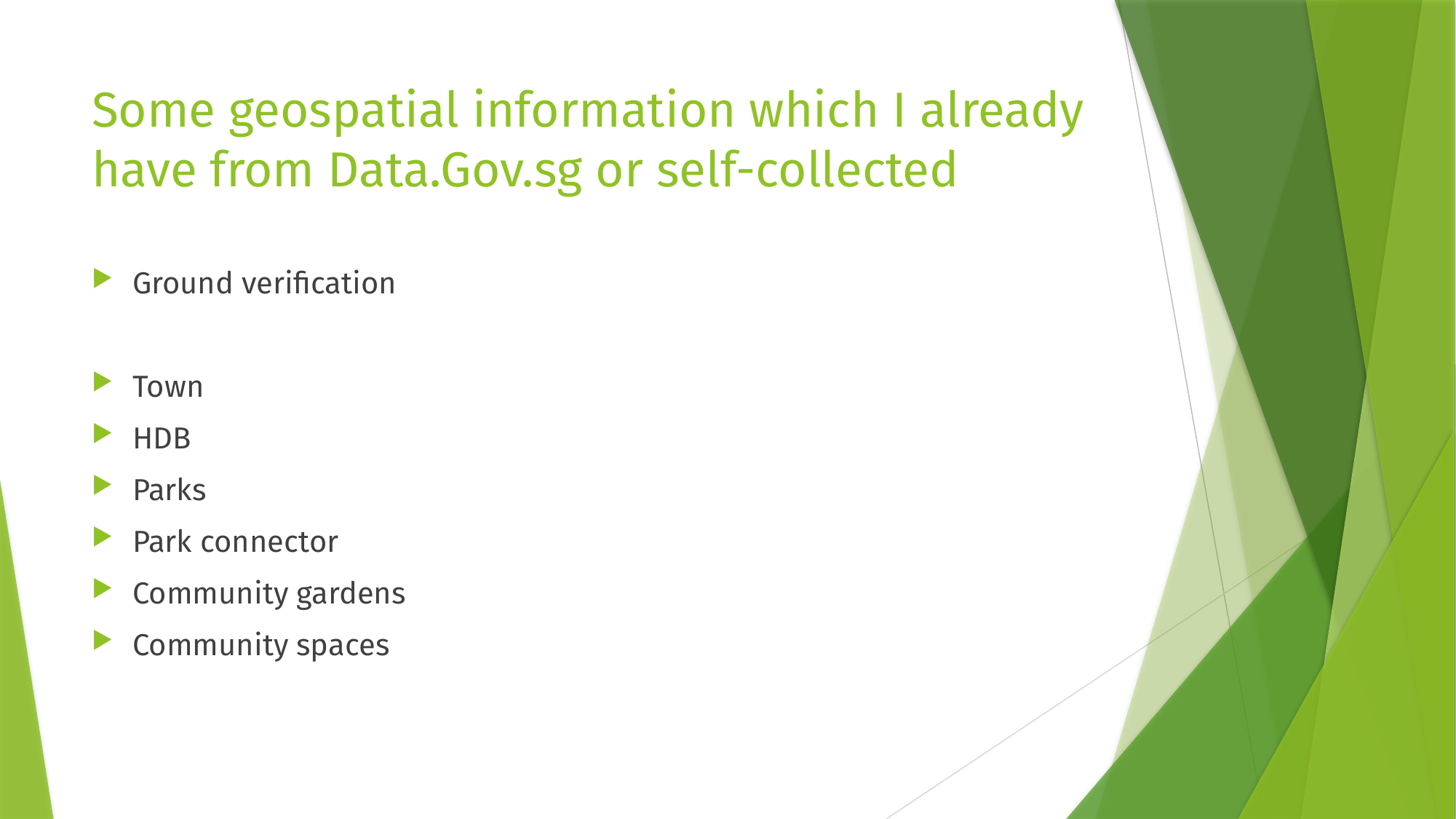

# Some geospatial information which I already have from Data.Gov.sg or self-collected
Ground verification

Town
HDB
Parks
Park connector
Community gardens
Community spaces